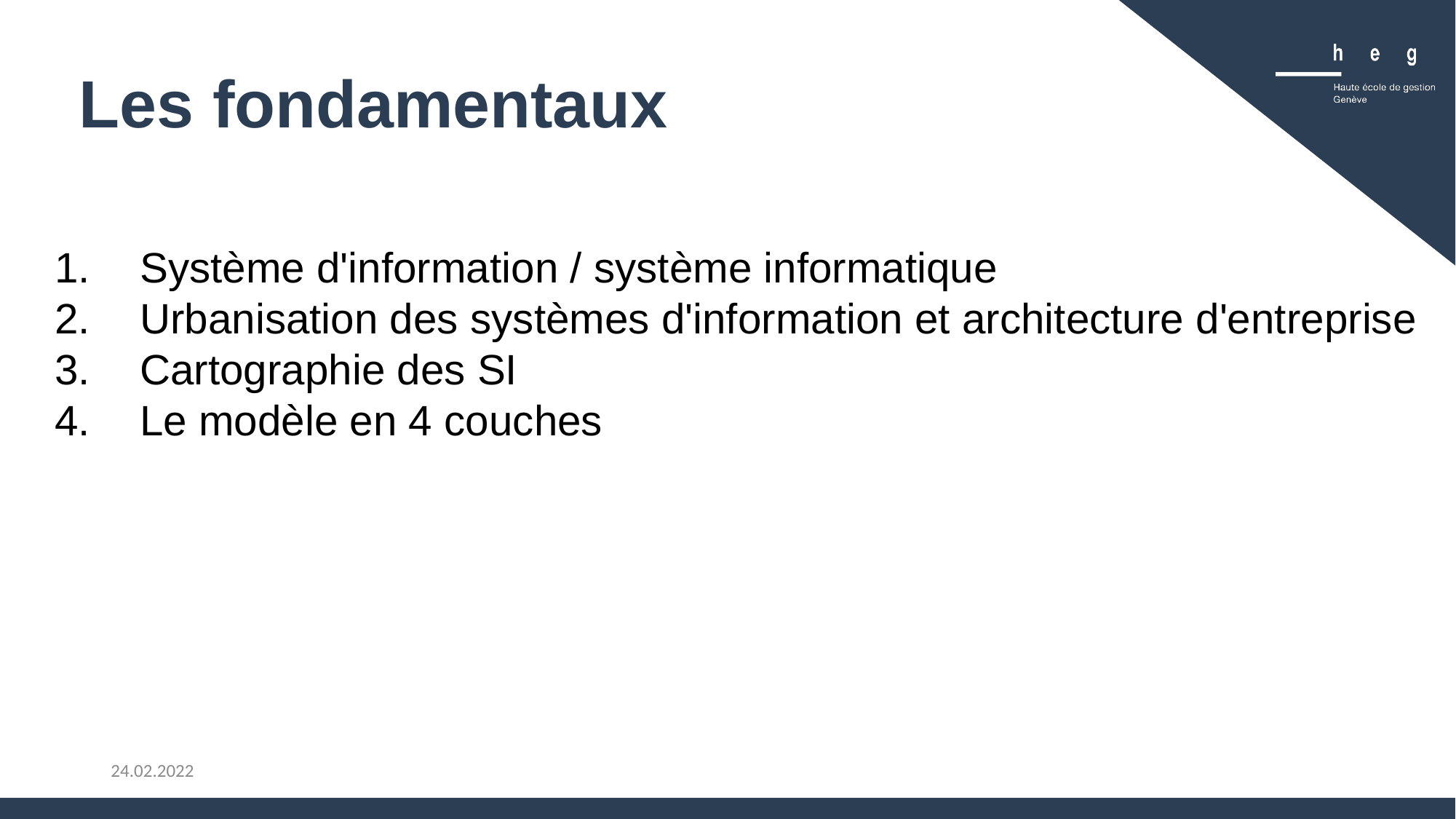

# Les fondamentaux
  Système d'information / système informatique
  Urbanisation des systèmes d'information et architecture d'entreprise
  Cartographie des SI
  Le modèle en 4 couches